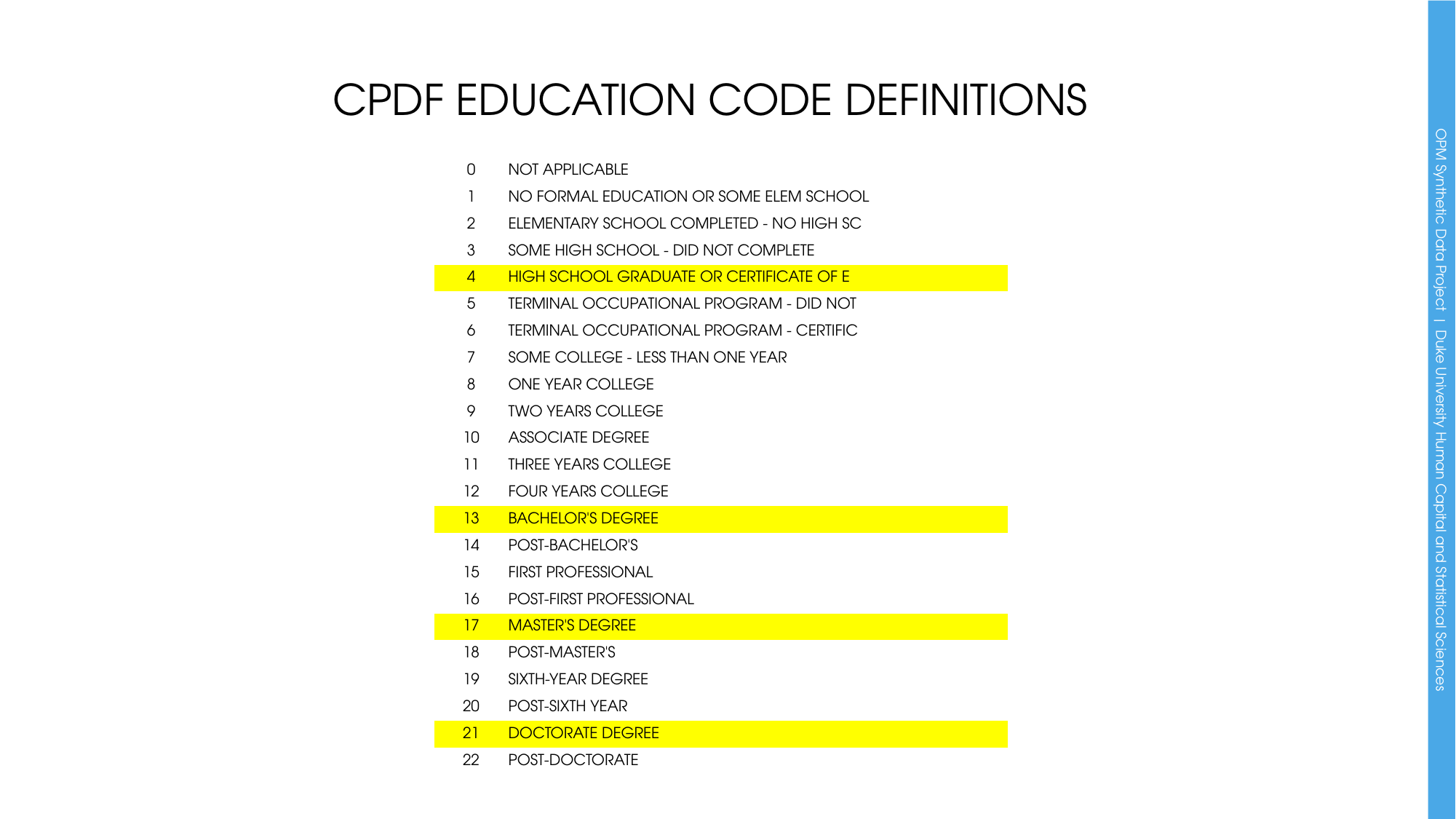

# CPDF education code definitions
| 0 | NOT APPLICABLE |
| --- | --- |
| 1 | NO FORMAL EDUCATION OR SOME ELEM SCHOOL |
| 2 | ELEMENTARY SCHOOL COMPLETED - NO HIGH SC |
| 3 | SOME HIGH SCHOOL - DID NOT COMPLETE |
| 4 | HIGH SCHOOL GRADUATE OR CERTIFICATE OF E |
| 5 | TERMINAL OCCUPATIONAL PROGRAM - DID NOT |
| 6 | TERMINAL OCCUPATIONAL PROGRAM - CERTIFIC |
| 7 | SOME COLLEGE - LESS THAN ONE YEAR |
| 8 | ONE YEAR COLLEGE |
| 9 | TWO YEARS COLLEGE |
| 10 | ASSOCIATE DEGREE |
| 11 | THREE YEARS COLLEGE |
| 12 | FOUR YEARS COLLEGE |
| 13 | BACHELOR'S DEGREE |
| 14 | POST-BACHELOR'S |
| 15 | FIRST PROFESSIONAL |
| 16 | POST-FIRST PROFESSIONAL |
| 17 | MASTER'S DEGREE |
| 18 | POST-MASTER'S |
| 19 | SIXTH-YEAR DEGREE |
| 20 | POST-SIXTH YEAR |
| 21 | DOCTORATE DEGREE |
| 22 | POST-DOCTORATE |
OPM Synthetic Data Project  |  Duke University Human Capital and Statistical Sciences